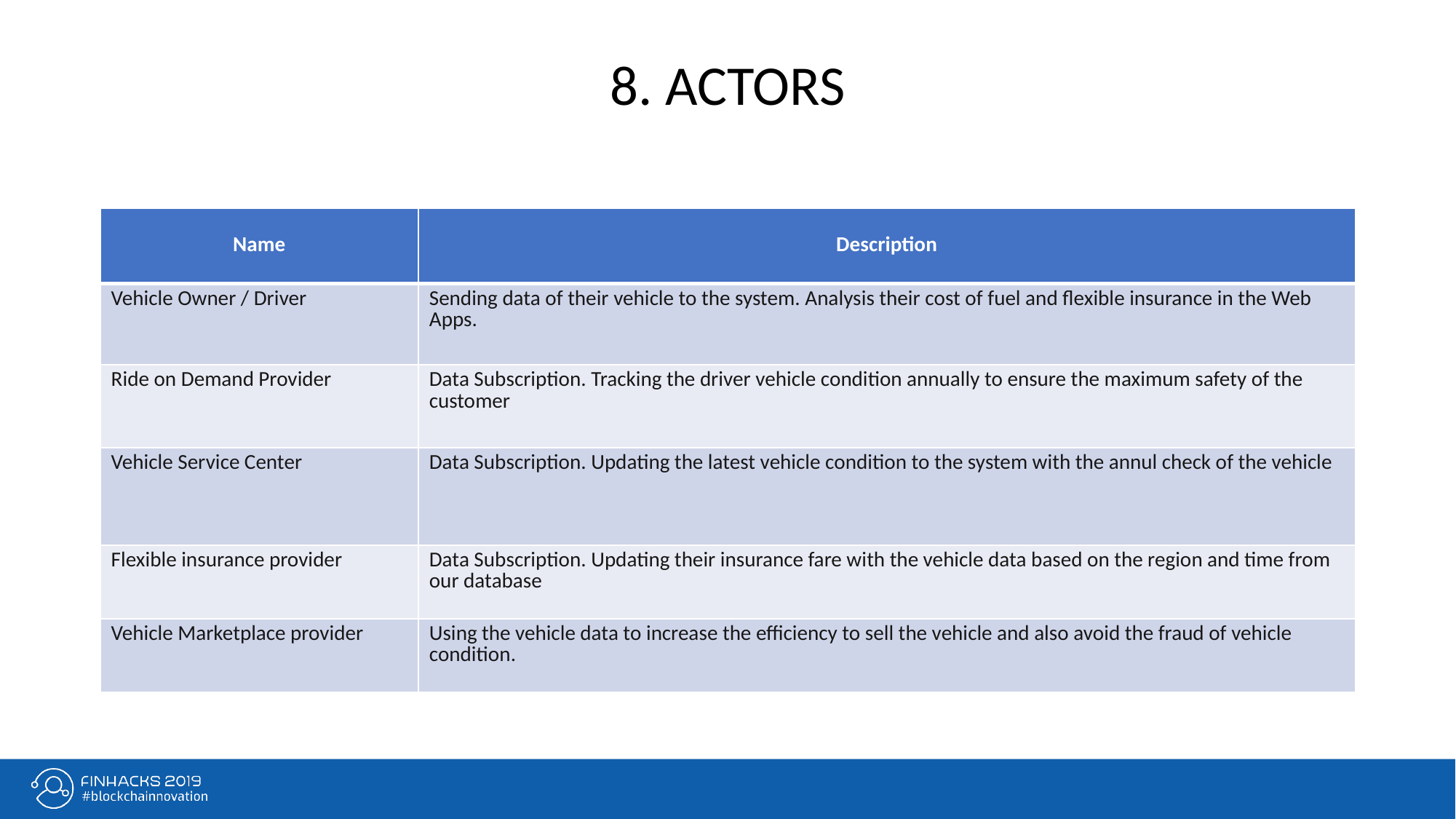

# 8. ACTORS

| Name | Description |
| --- | --- |
| Vehicle Owner / Driver | Sending data of their vehicle to the system. Analysis their cost of fuel and flexible insurance in the Web Apps. |
| Ride on Demand Provider | Data Subscription. Tracking the driver vehicle condition annually to ensure the maximum safety of the customer |
| Vehicle Service Center | Data Subscription. Updating the latest vehicle condition to the system with the annul check of the vehicle |
| Flexible insurance provider | Data Subscription. Updating their insurance fare with the vehicle data based on the region and time from our database |
| Vehicle Marketplace provider | Using the vehicle data to increase the efficiency to sell the vehicle and also avoid the fraud of vehicle condition. |